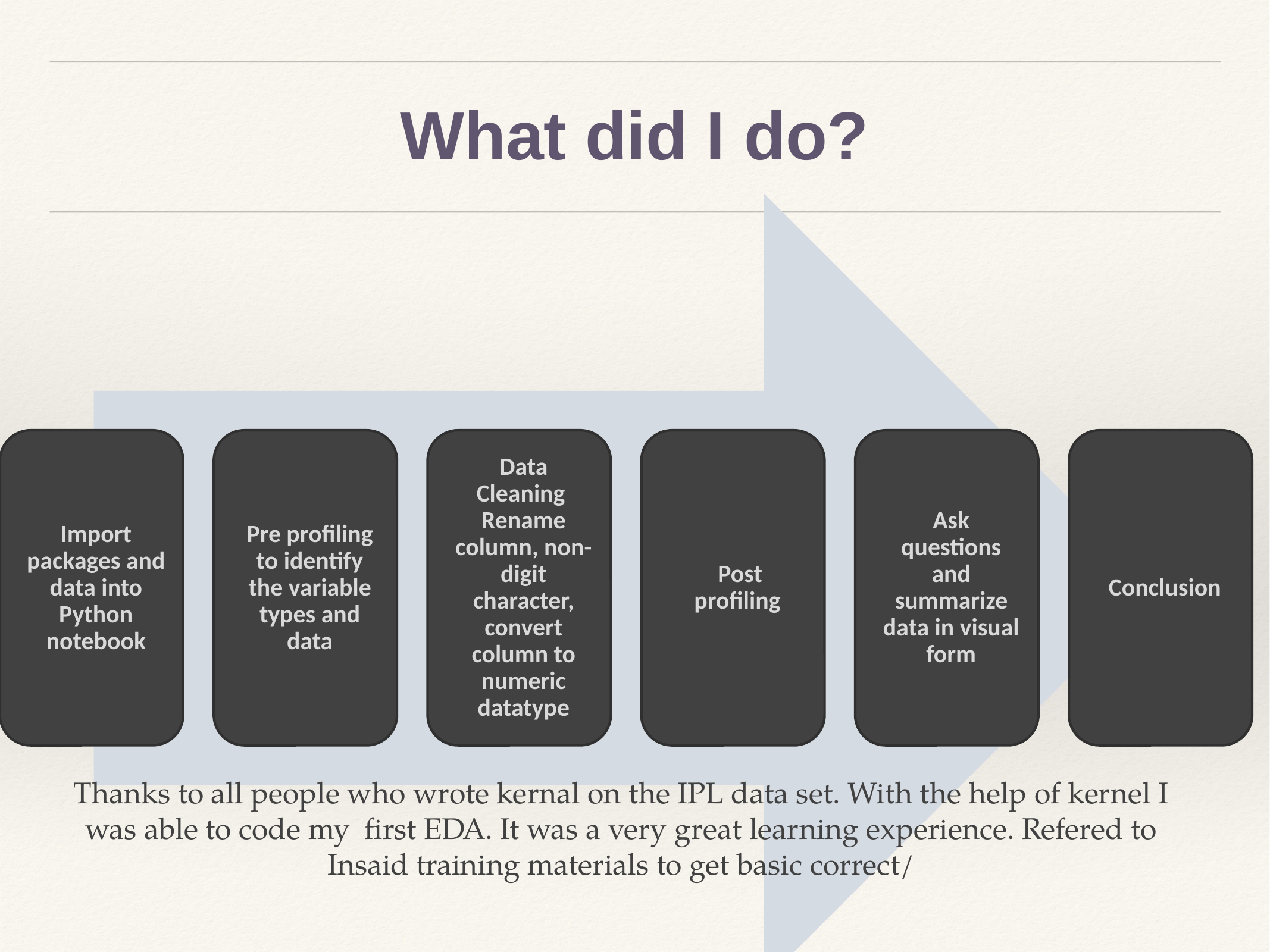

# What did I do?
Import packages and data into Python notebook
Pre profiling to identify the variable types and data
Data Cleaning  Rename column, non-digit character, convert column to numeric datatype
 Post profiling
Ask questions and summarize data in visual form
Conclusion
Thanks to all people who wrote kernal on the IPL data set. With the help of kernel I was able to code my  first EDA. It was a very great learning experience. Refered to Insaid training materials to get basic correct/